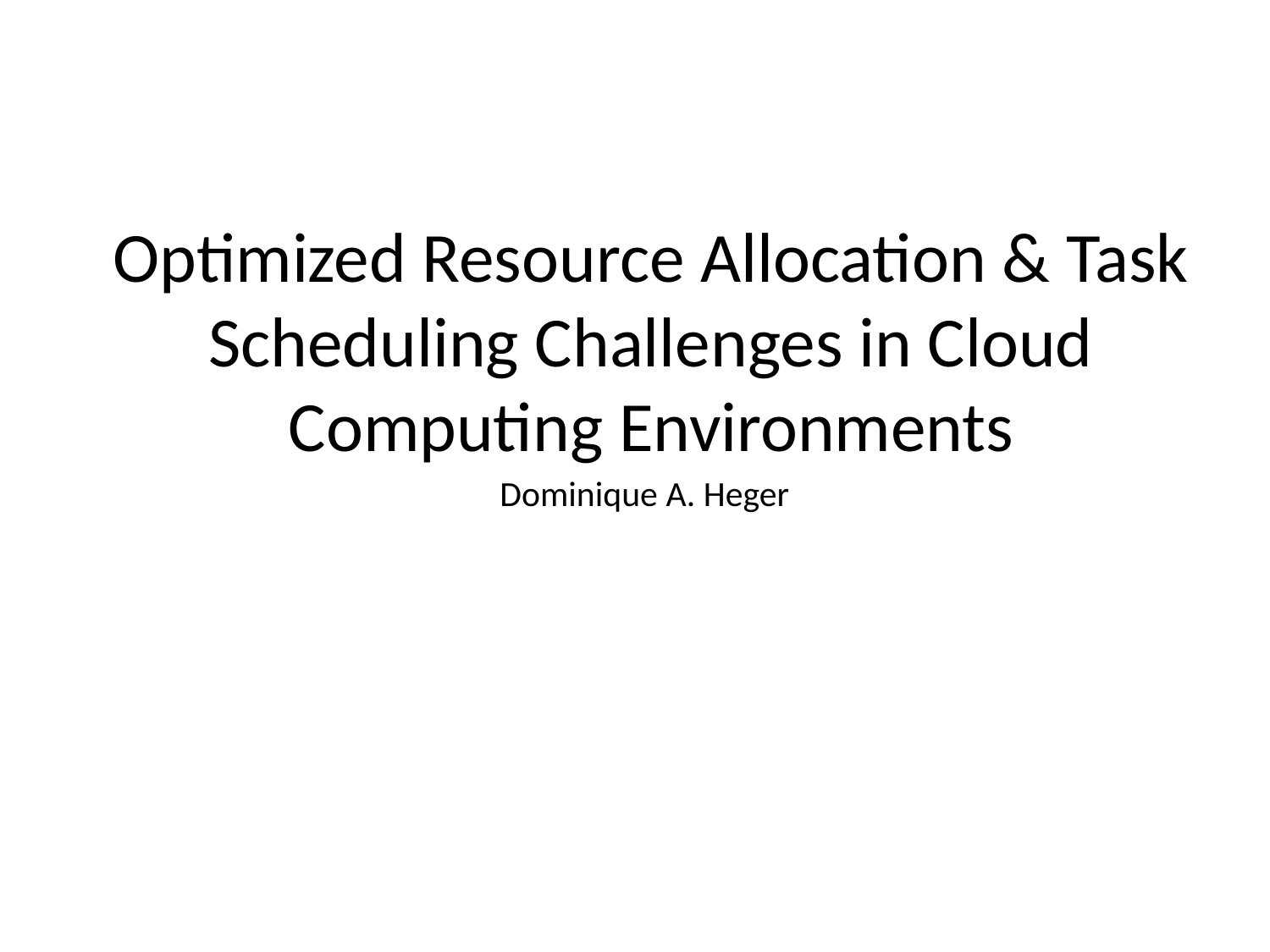

Optimized Resource Allocation & Task Scheduling Challenges in Cloud Computing Environments
Dominique A. Heger